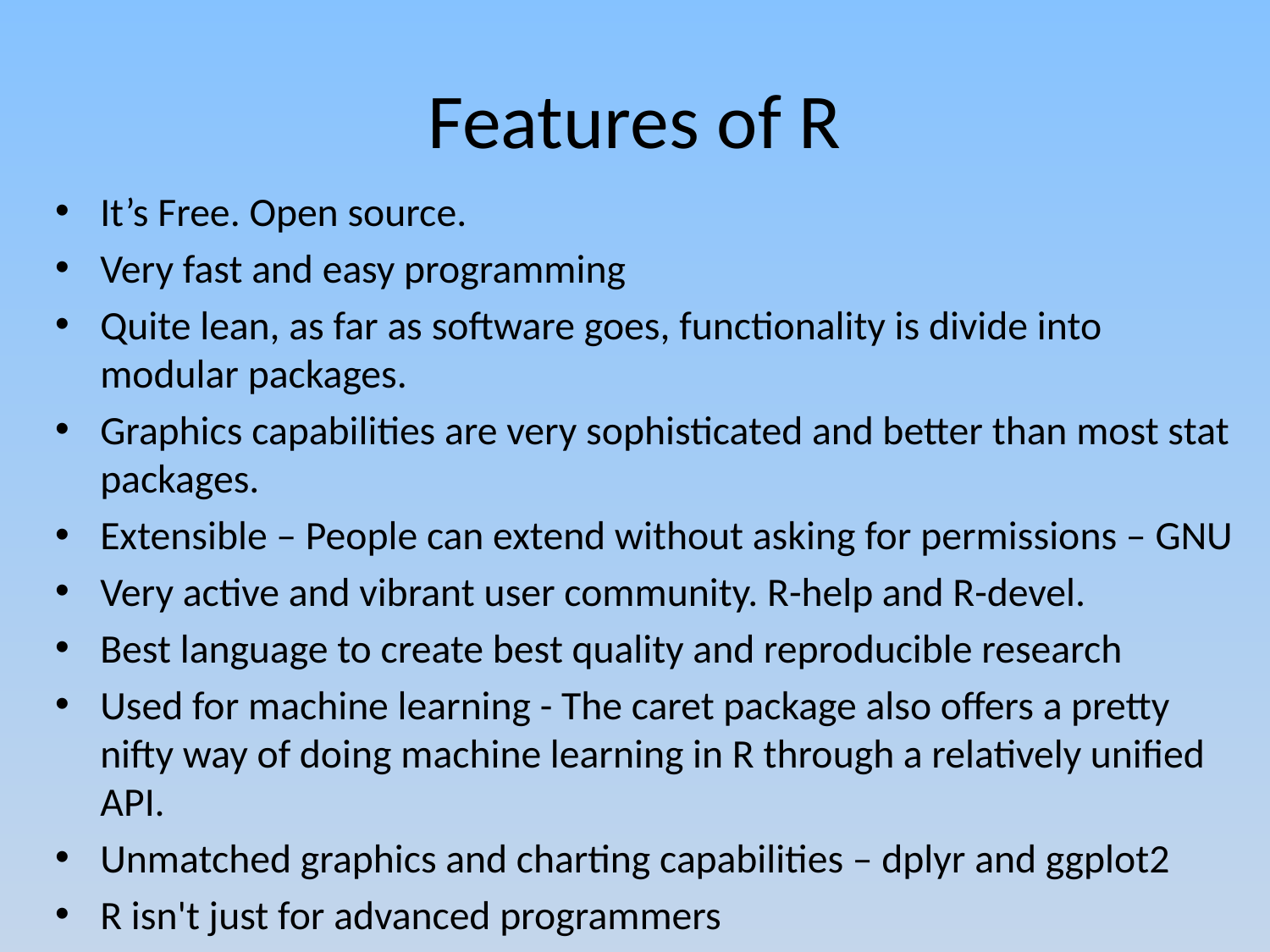

# Features of R
It’s Free. Open source.
Very fast and easy programming
Quite lean, as far as software goes, functionality is divide into modular packages.
Graphics capabilities are very sophisticated and better than most stat packages.
Extensible – People can extend without asking for permissions – GNU
Very active and vibrant user community. R-help and R-devel.
Best language to create best quality and reproducible research
Used for machine learning - The caret package also offers a pretty nifty way of doing machine learning in R through a relatively unified API.
Unmatched graphics and charting capabilities – dplyr and ggplot2
R isn't just for advanced programmers
Majorly used in Data Analytics, Statistics, and Machine learning